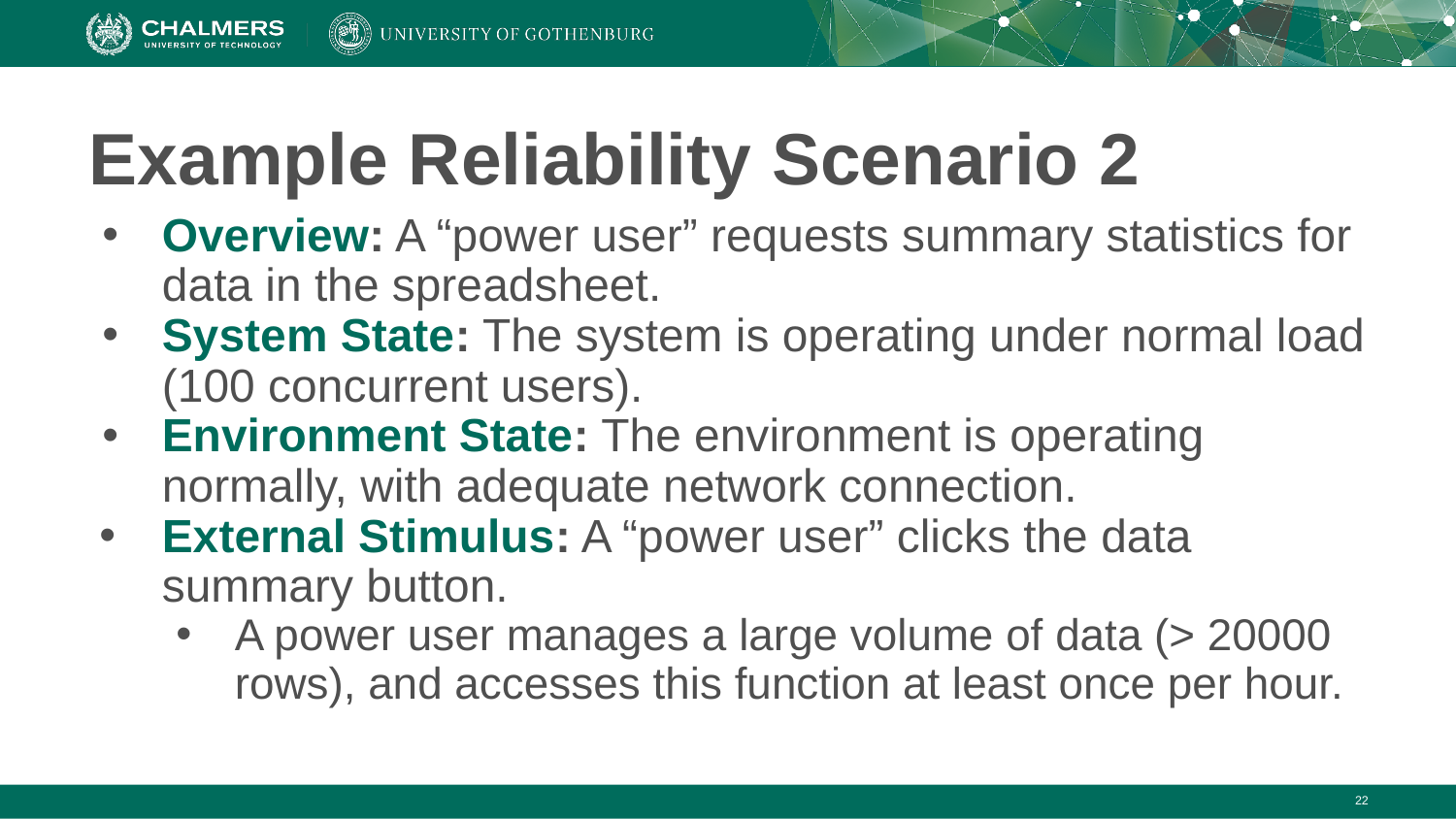

# Example Reliability Scenario 2
Overview: A “power user” requests summary statistics for data in the spreadsheet.
System State: The system is operating under normal load (100 concurrent users).
Environment State: The environment is operating normally, with adequate network connection.
External Stimulus: A “power user” clicks the data summary button.
A power user manages a large volume of data (> 20000 rows), and accesses this function at least once per hour.
22